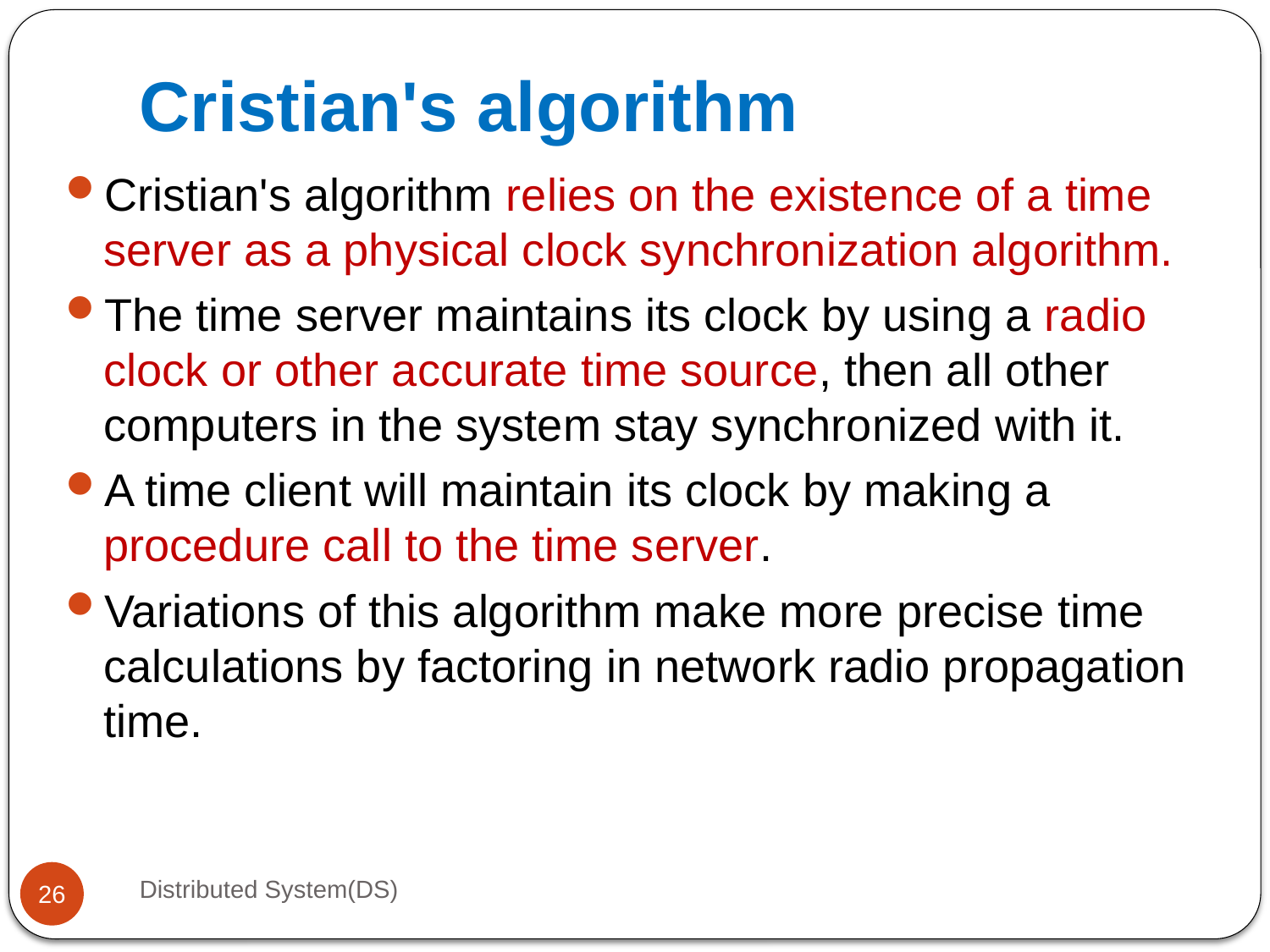

# Cristian's algorithm
Cristian's algorithm relies on the existence of a time server as a physical clock synchronization algorithm.
The time server maintains its clock by using a radio clock or other accurate time source, then all other computers in the system stay synchronized with it.
A time client will maintain its clock by making a procedure call to the time server.
Variations of this algorithm make more precise time calculations by factoring in network radio propagation time.
Distributed System(DS)
26